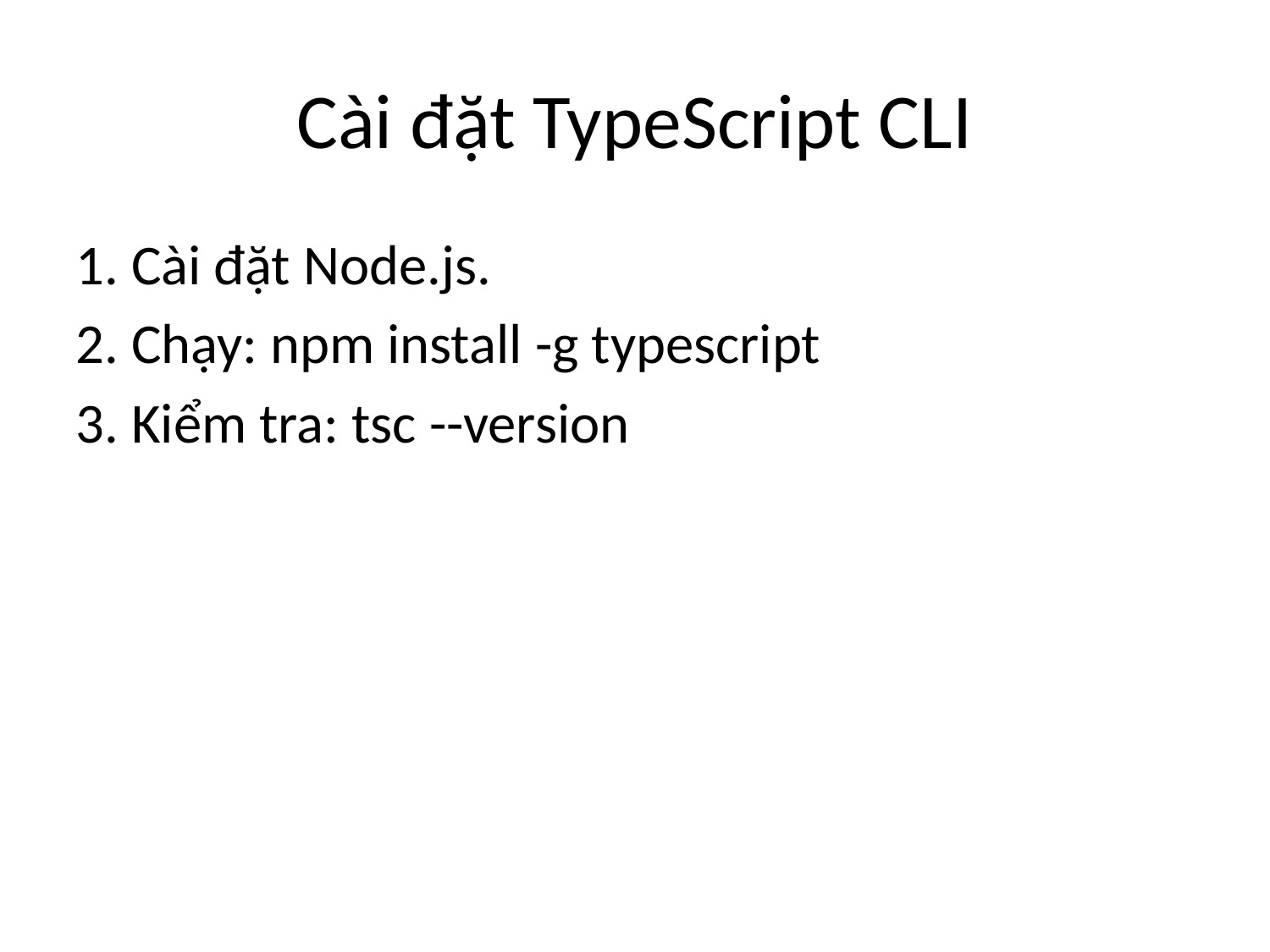

# Cài đặt TypeScript CLI
1. Cài đặt Node.js.
2. Chạy: npm install -g typescript
3. Kiểm tra: tsc --version